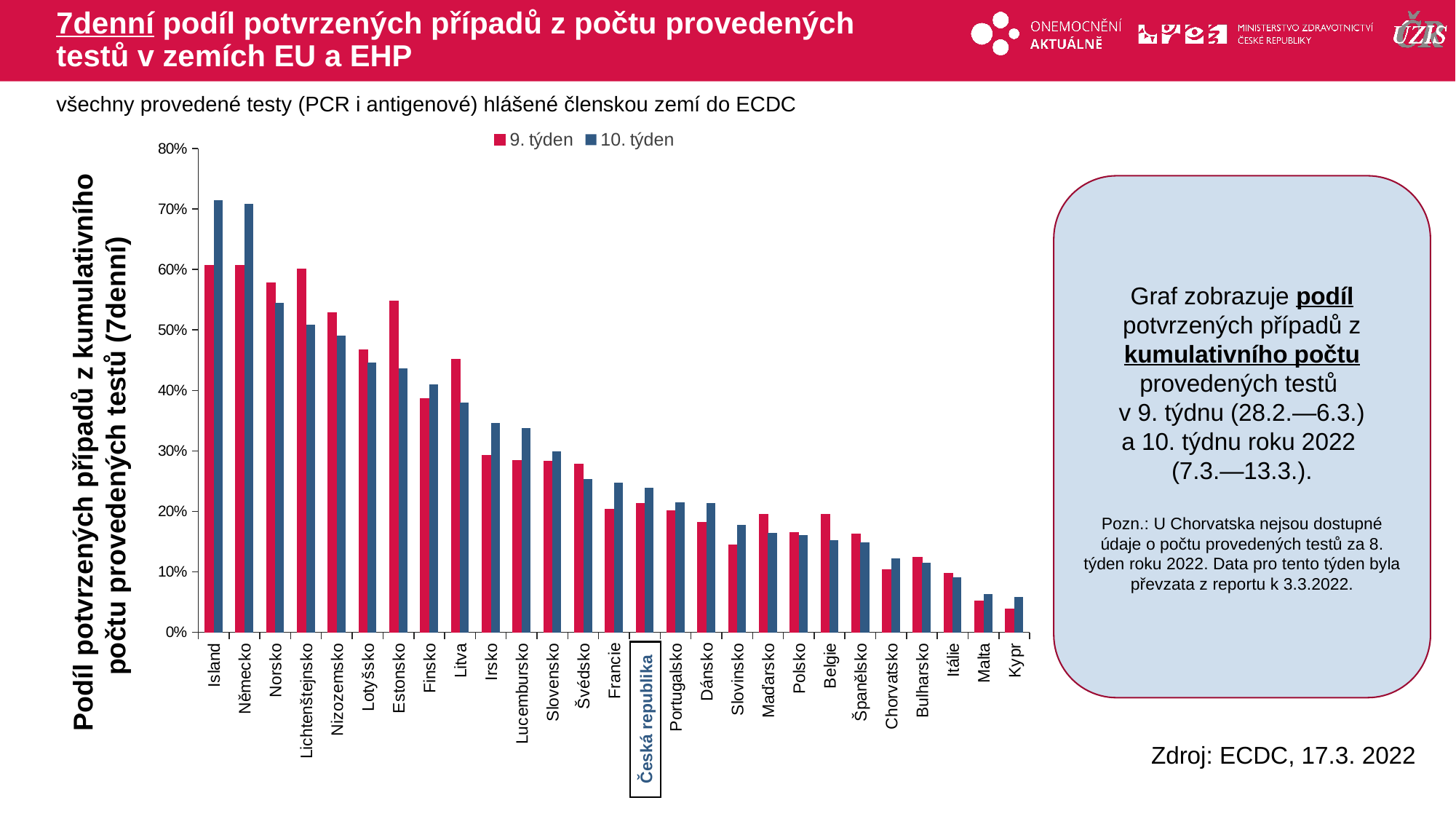

# 7denní podíl potvrzených případů z počtu provedených testů v zemích EU a EHP
všechny provedené testy (PCR i antigenové) hlášené členskou zemí do ECDC

### Chart

| Category | 9. týden | 10. týden |
|---|---|---|
| Island | 0.6066645121907429 | 0.7143116930350973 |
| Německo | 0.6072769156408437 | 0.7086126315789474 |
| Norsko | 0.5778333542549802 | 0.5448175586789448 |
| Lichtenštejnsko | 0.6006036217303823 | 0.5080922020598333 |
| Nizozemsko | 0.527924194488972 | 0.4911329466335047 |
| Lotyšsko | 0.46683293560368183 | 0.44556088290866197 |
| Estonsko | 0.5479925551714969 | 0.4369622911137683 |
| Finsko | 0.38667390947851754 | 0.410073327046325 |
| Litva | 0.45095541401273886 | 0.3800440782914415 |
| Irsko | 0.2927134026042352 | 0.3463097328518261 |
| Lucembursko | 0.28445764884073166 | 0.33837450288466925 |
| Slovensko | 0.28242684915616184 | 0.29921086406784114 |
| Švédsko | 0.2778553538577476 | 0.25371448649733963 |
| Francie | 0.20348228750420164 | 0.24714050751747849 |
| Česká republika | 0.2128231002705345 | 0.2394066473343743 |
| Portugalsko | 0.20109580254172735 | 0.2154457847563852 |
| Dánsko | 0.18240770342108342 | 0.21437302638280534 |
| Slovinsko | 0.14510007541198433 | 0.17773075574698252 |
| Maďarsko | 0.19537587021779396 | 0.16460851287440884 |
| Polsko | 0.16463584687441044 | 0.16055372600283233 |
| Belgie | 0.1950764296886295 | 0.15226677462798788 |
| Španělsko | 0.16220203699979288 | 0.14907118975263448 |
| Chorvatsko | 0.10406826661857041 | 0.12263122105182125 |
| Bulharsko | 0.12404098165356207 | 0.11499079264220814 |
| Itálie | 0.09808036746505347 | 0.09066787328884514 |
| Malta | 0.051911500273629896 | 0.06326034063260341 |
| Kypr | 0.03865683121837136 | 0.058274562654559256 |
Graf zobrazuje podíl potvrzených případů z kumulativního počtu provedených testů
v 9. týdnu (28.2.—6.3.) a 10. týdnu roku 2022
(7.3.—13.3.).

Pozn.: U Chorvatska nejsou dostupné údaje o počtu provedených testů za 8. týden roku 2022. Data pro tento týden byla převzata z reportu k 3.3.2022.
Podíl potvrzených případů z kumulativního počtu provedených testů (7denní)
Česká republika
Zdroj: ECDC, 17.3. 2022